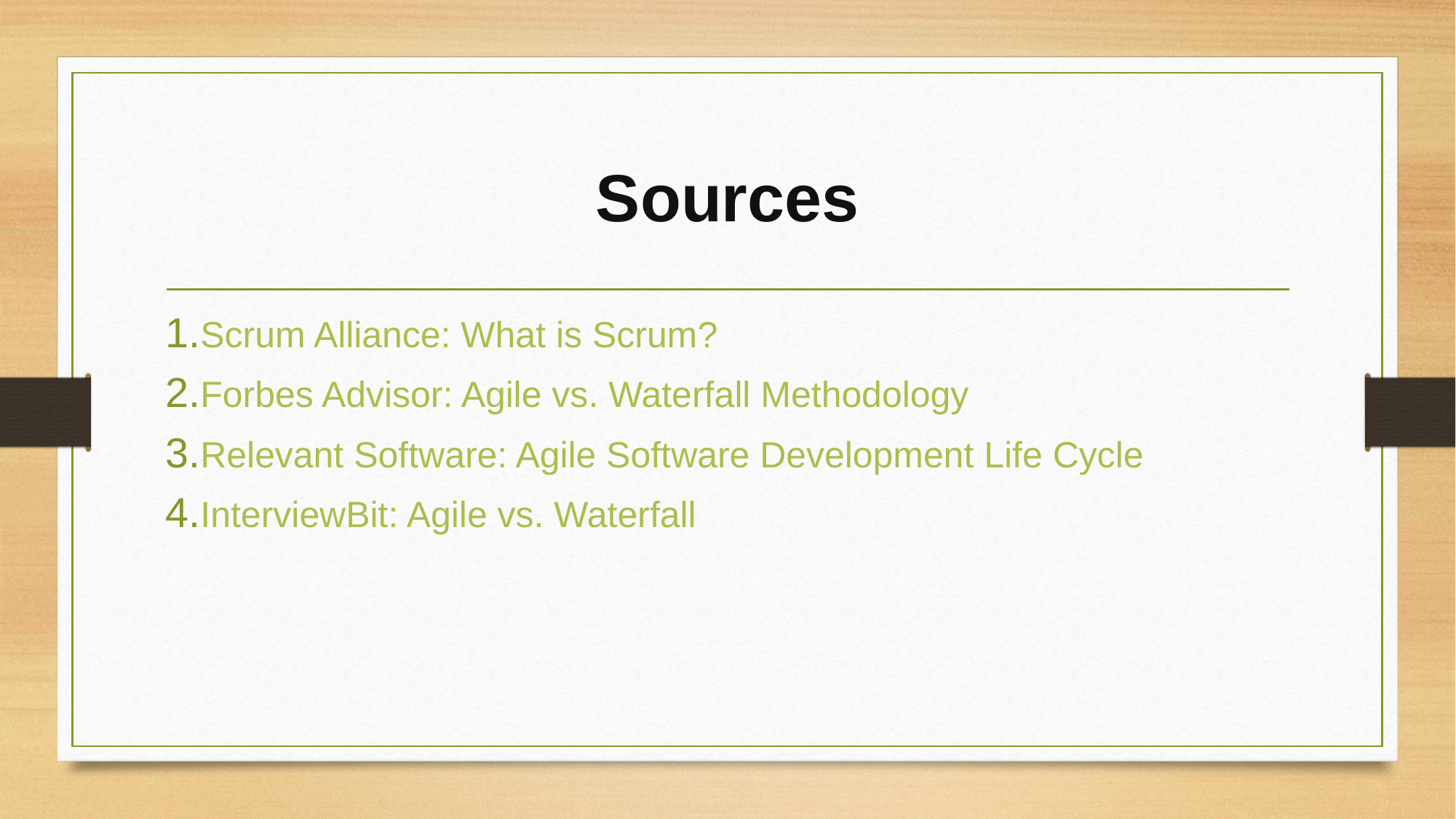

# Sources
Scrum Alliance: What is Scrum?
Forbes Advisor: Agile vs. Waterfall Methodology
Relevant Software: Agile Software Development Life Cycle
InterviewBit: Agile vs. Waterfall